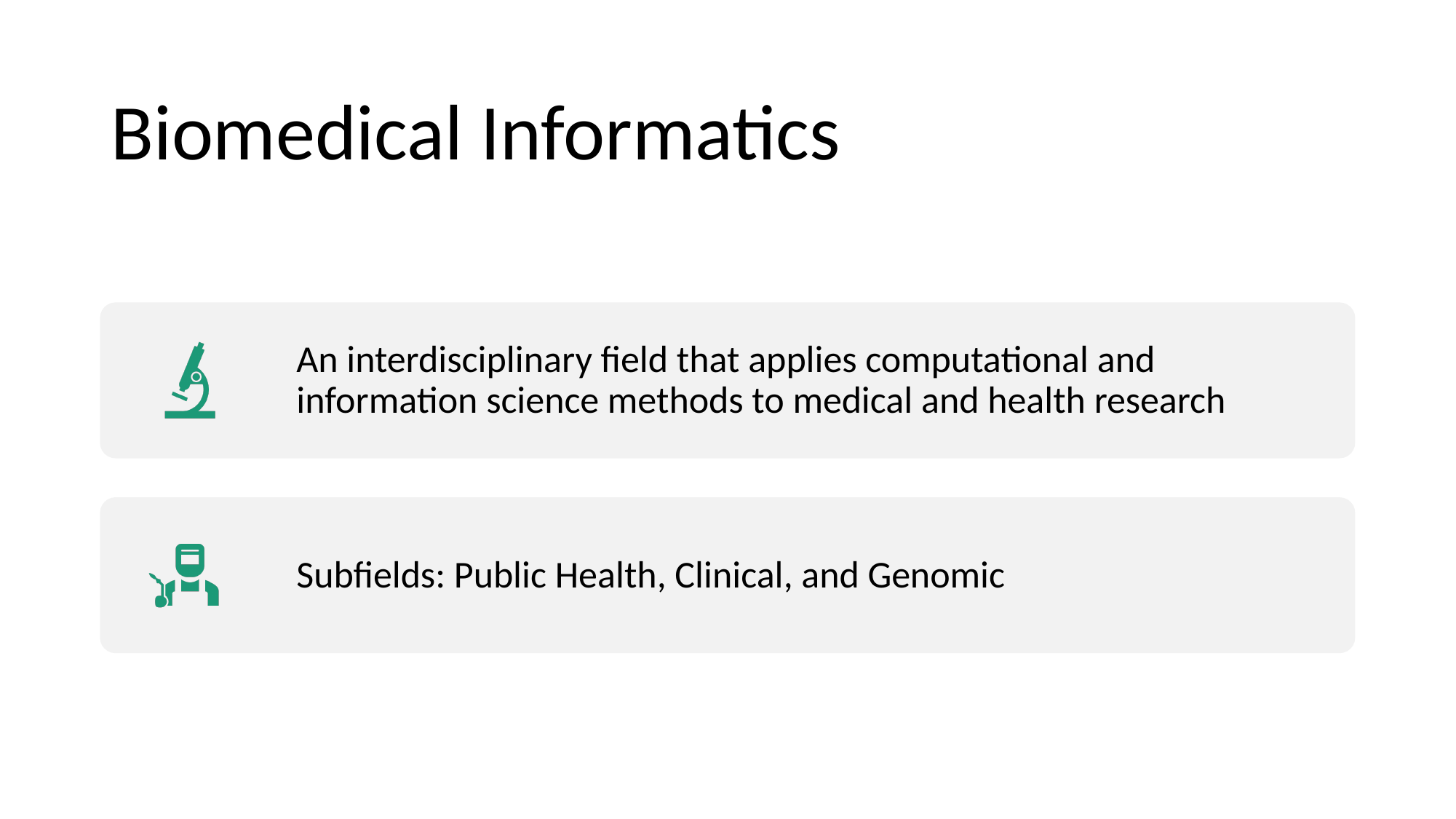

# Biomedical Informatics
An interdisciplinary field that applies computational and information science methods to medical and health research
Subfields: Public Health, Clinical, and Genomic